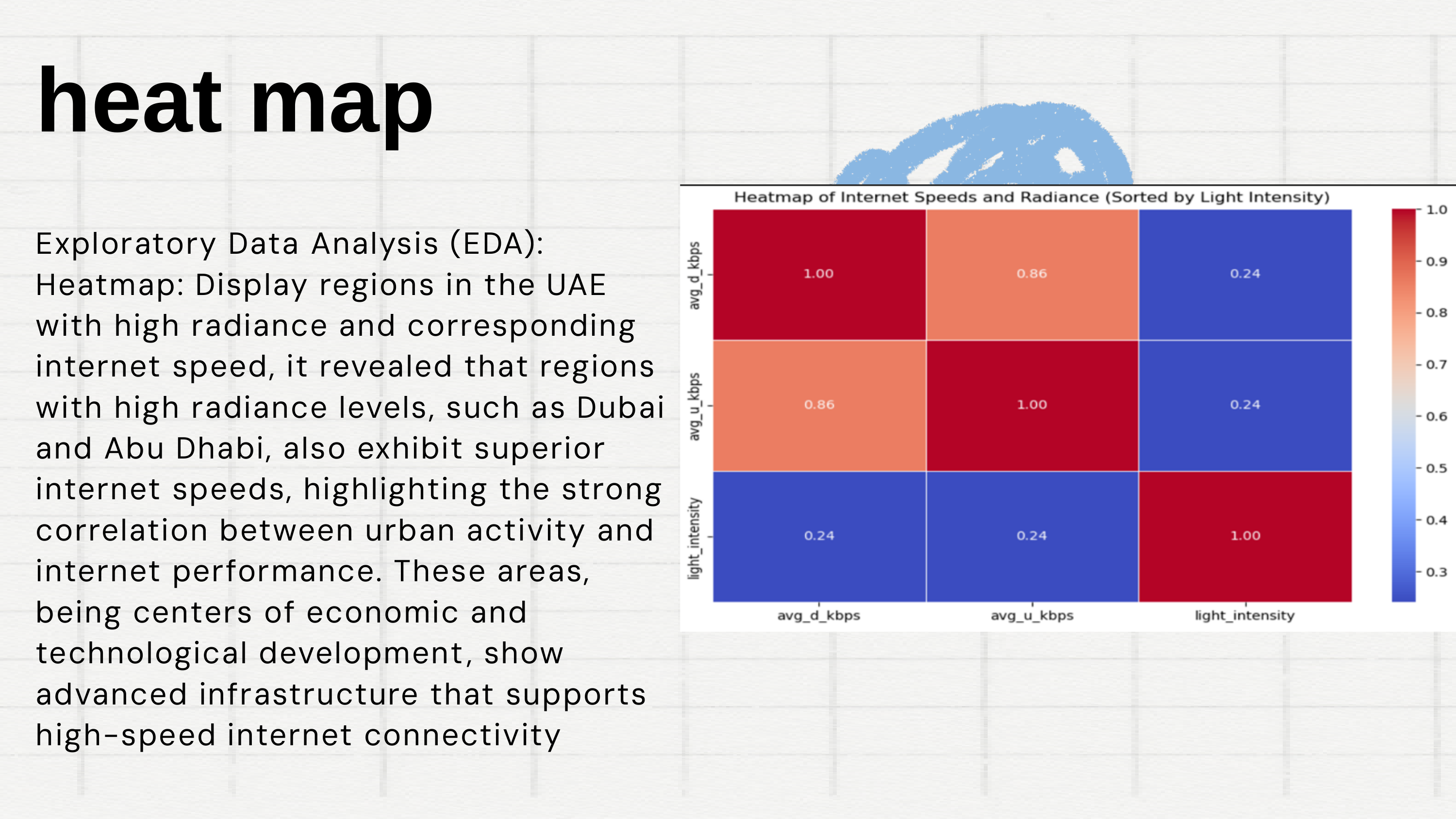

heat map

Exploratory Data Analysis (EDA):
Heatmap: Display regions in the UAE with high radiance and corresponding internet speed, it revealed that regions with high radiance levels, such as Dubai and Abu Dhabi, also exhibit superior internet speeds, highlighting the strong correlation between urban activity and internet performance. These areas, being centers of economic and technological development, show advanced infrastructure that supports high-speed internet connectivity